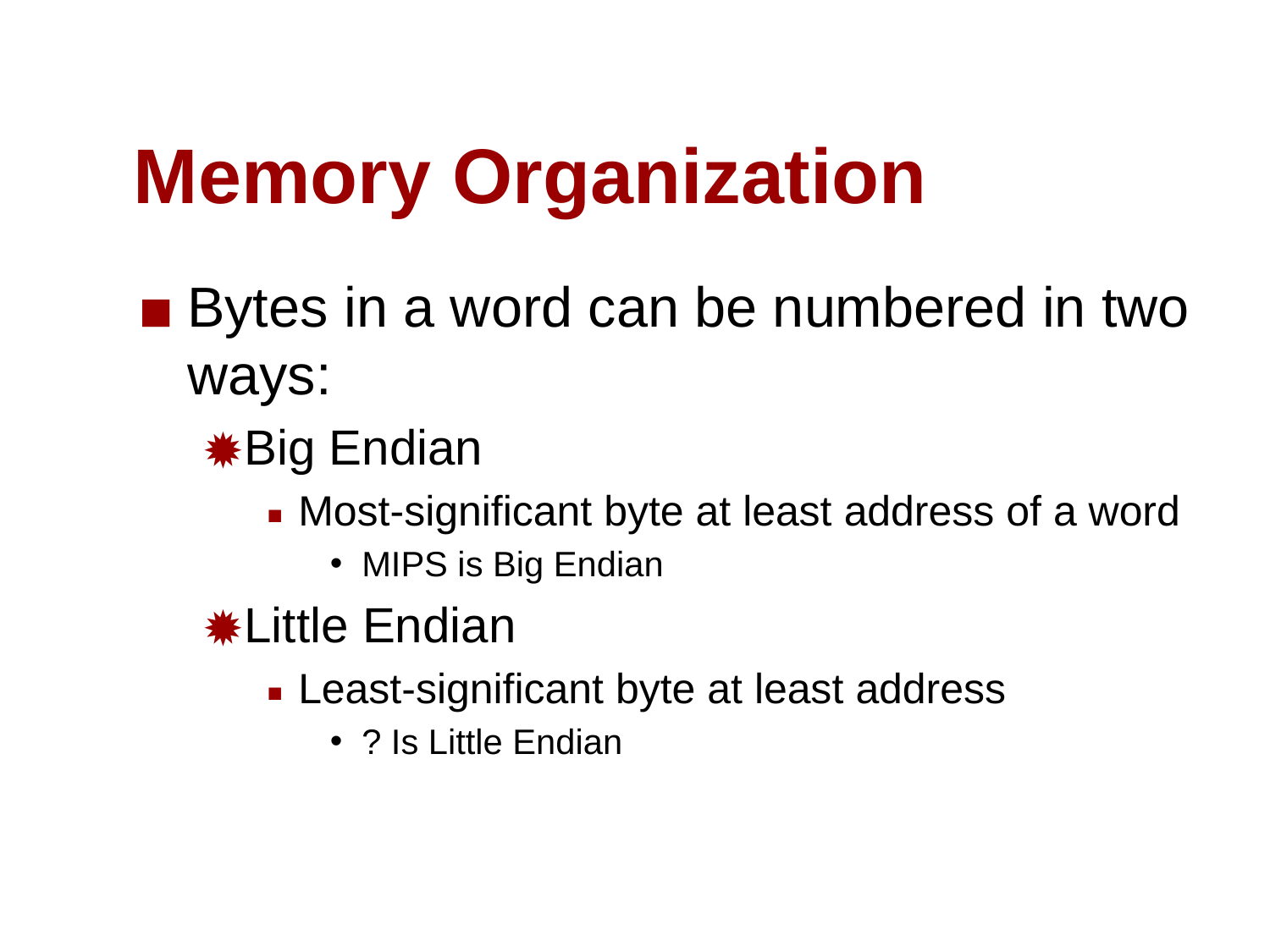

# Memory Organization
Bytes in a word can be numbered in two ways:
Big Endian
Most-significant byte at least address of a word
MIPS is Big Endian
Little Endian
Least-significant byte at least address
? Is Little Endian